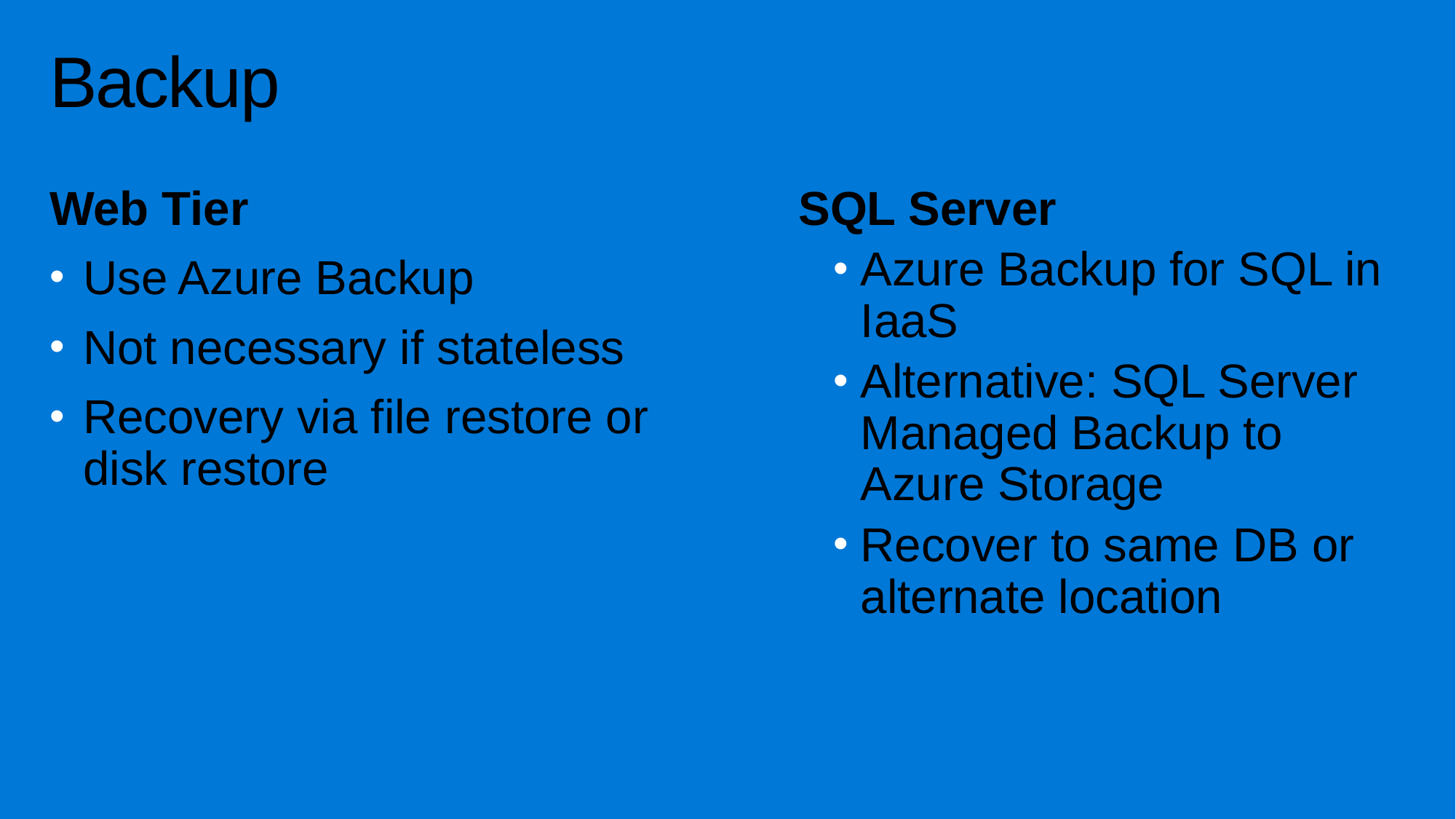

# Backup
Web Tier
Use Azure Backup
Not necessary if stateless
Recovery via file restore or disk restore
SQL Server
Azure Backup for SQL in IaaS
Alternative: SQL Server Managed Backup to Azure Storage
Recover to same DB or alternate location